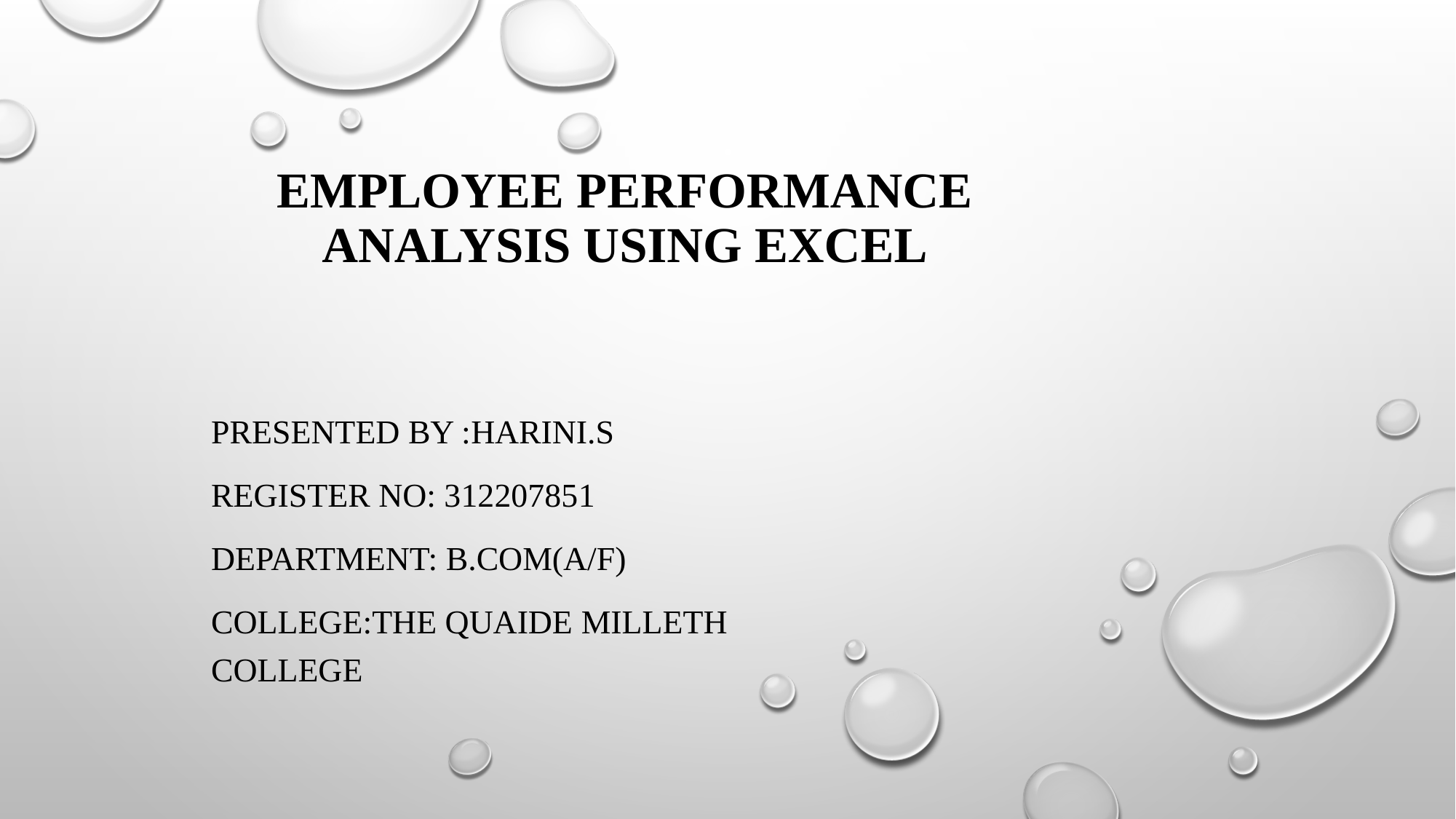

# Employee Performance Analysis Using Excel
PRESENTED BY :HARINI.S
REGISTER NO: 312207851
DEPARTMENT: B.COM(A/F)
COLLEGE:THE QUAIDE MILLETH COLLEGE